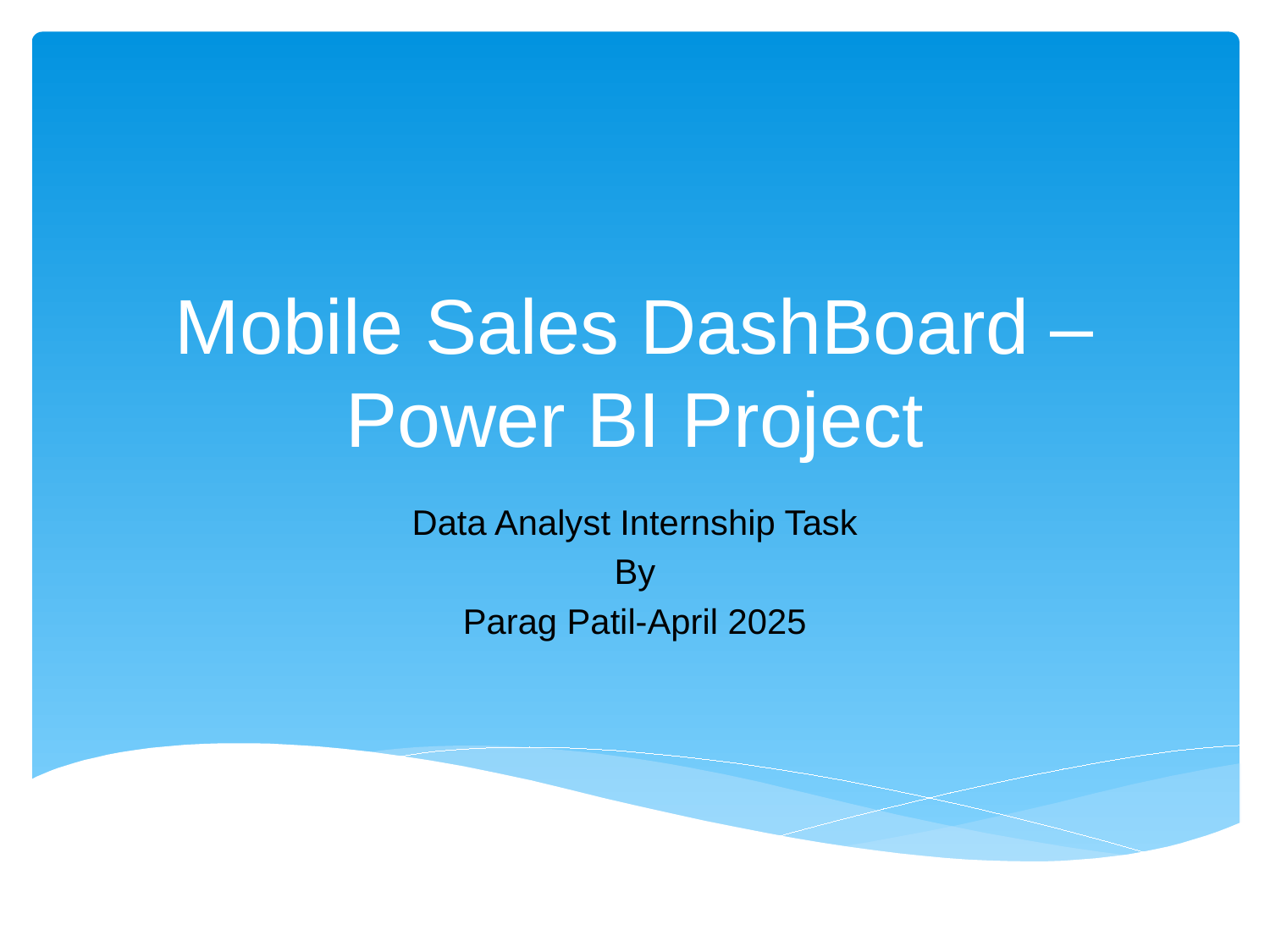

# Mobile Sales DashBoard – Power BI Project
Data Analyst Internship Task
By
Parag Patil-April 2025